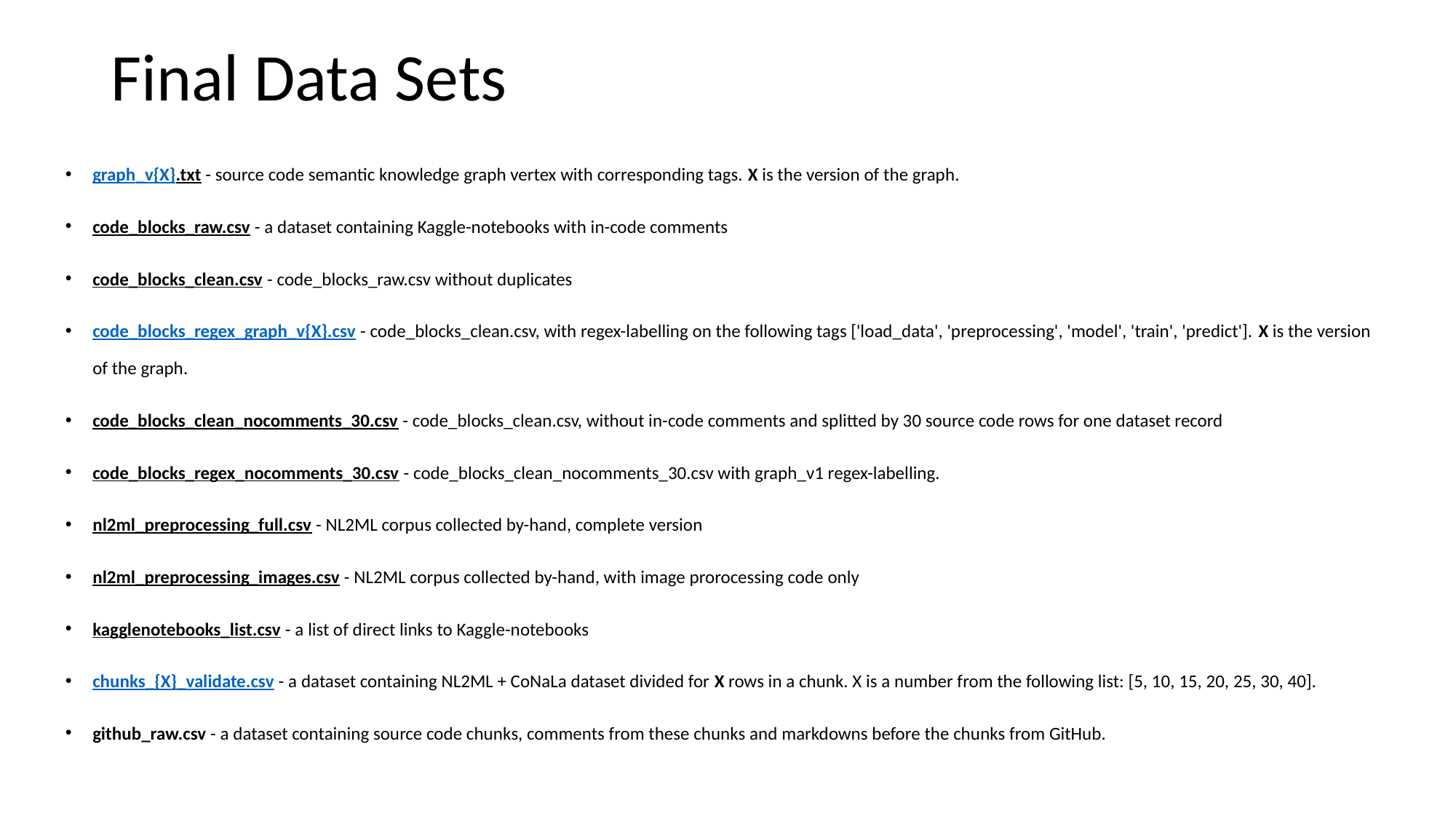

# Final Data Sets
graph_v{X}.txt - source code semantic knowledge graph vertex with corresponding tags. X is the version of the graph.
code_blocks_raw.csv - a dataset containing Kaggle-notebooks with in-code comments
code_blocks_clean.csv - code_blocks_raw.csv without duplicates
code_blocks_regex_graph_v{X}.csv - code_blocks_clean.csv, with regex-labelling on the following tags ['load_data', 'preprocessing', 'model', 'train', 'predict']. X is the version of the graph.
code_blocks_clean_nocomments_30.csv - code_blocks_clean.csv, without in-code comments and splitted by 30 source code rows for one dataset record
code_blocks_regex_nocomments_30.csv - code_blocks_clean_nocomments_30.csv with graph_v1 regex-labelling.
nl2ml_preprocessing_full.csv - NL2ML corpus collected by-hand, complete version
nl2ml_preprocessing_images.csv - NL2ML corpus collected by-hand, with image prorocessing code only
kagglenotebooks_list.csv - a list of direct links to Kaggle-notebooks
chunks_{X}_validate.csv - a dataset containing NL2ML + CoNaLa dataset divided for X rows in a chunk. X is a number from the following list: [5, 10, 15, 20, 25, 30, 40].
github_raw.csv - a dataset containing source code chunks, comments from these chunks and markdowns before the chunks from GitHub.